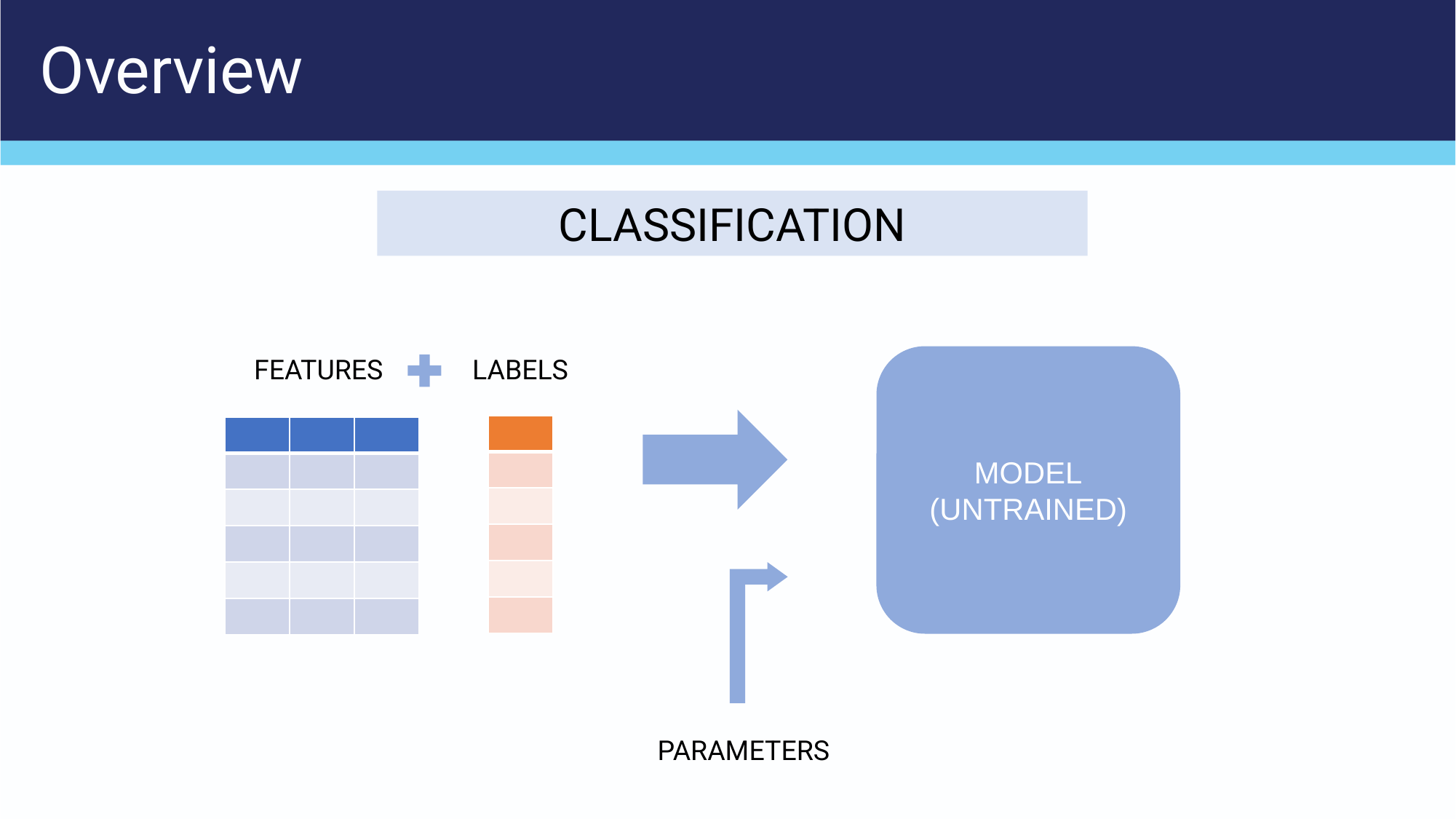

# Overview
CLASSIFICATION
FEATURES
LABELS
MODEL
(UNTRAINED)

|  |
| --- |
|  |
|  |
|  |
|  |
|  |
|  |  |  |
| --- | --- | --- |
|  |  |  |
|  |  |  |
|  |  |  |
|  |  |  |
|  |  |  |

PARAMETERS